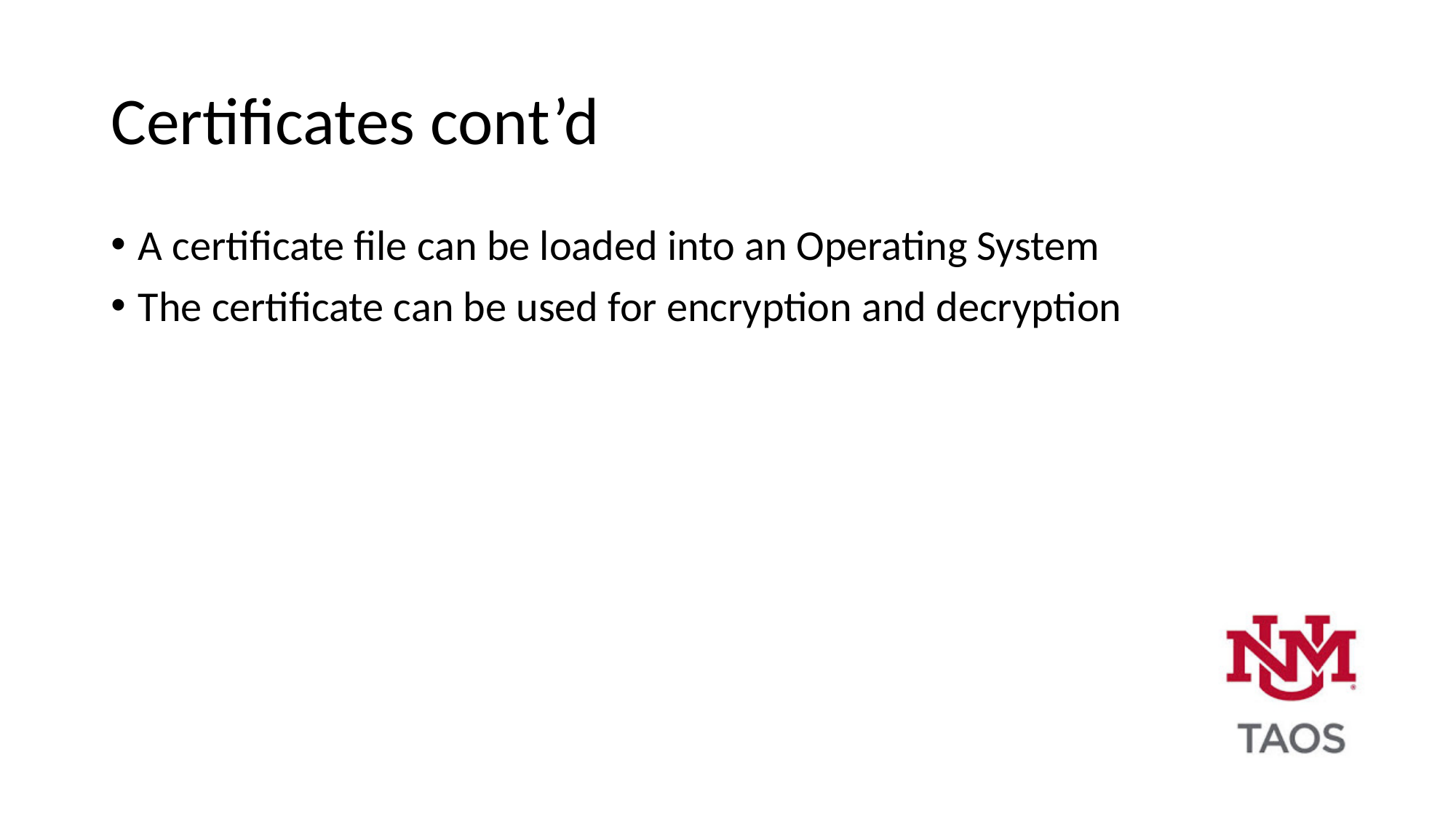

# Certificates cont’d
A certificate file can be loaded into an Operating System
The certificate can be used for encryption and decryption